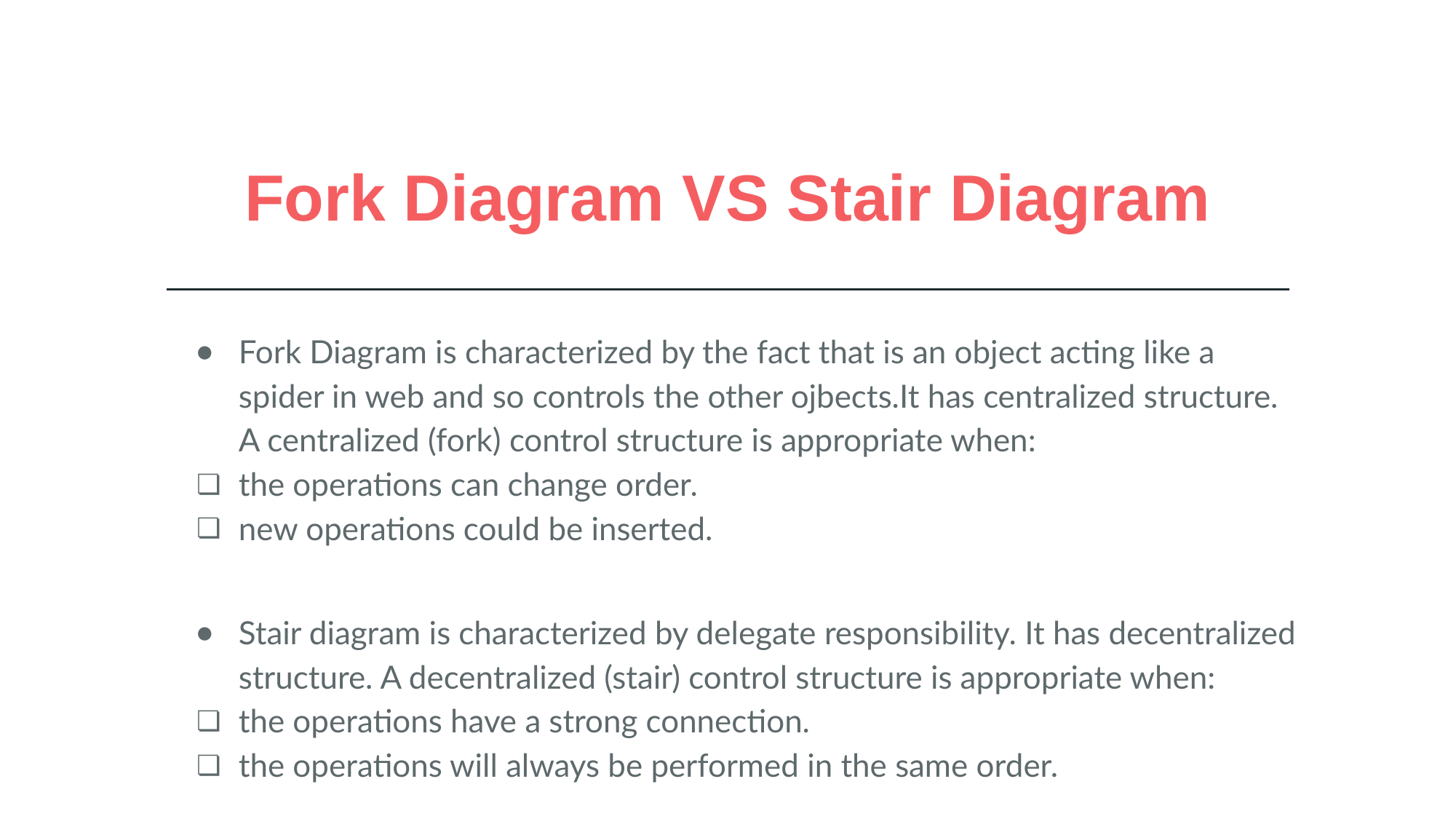

# Fork Diagram VS Stair Diagram
Fork Diagram is characterized by the fact that is an object acting like a spider in web and so controls the other ojbects.It has centralized structure. A centralized (fork) control structure is appropriate when:
the operations can change order.
new operations could be inserted.

Stair diagram is characterized by delegate responsibility. It has decentralized structure. A decentralized (stair) control structure is appropriate when:
the operations have a strong connection.
the operations will always be performed in the same order.